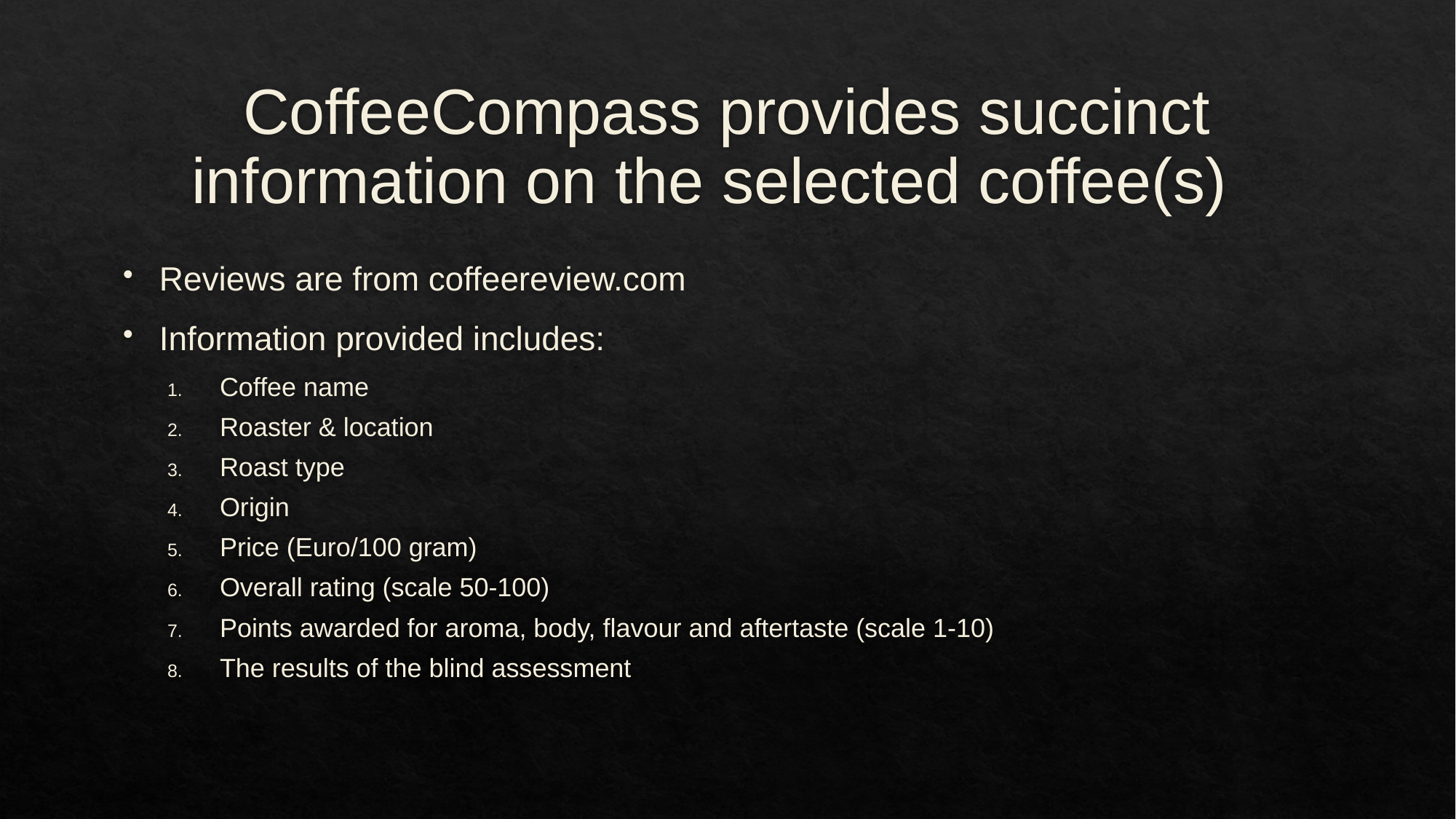

# CoffeeCompass provides succinct information on the selected coffee(s)
Reviews are from coffeereview.com
Information provided includes:
Coffee name
Roaster & location
Roast type
Origin
Price (Euro/100 gram)
Overall rating (scale 50-100)
Points awarded for aroma, body, flavour and aftertaste (scale 1-10)
The results of the blind assessment